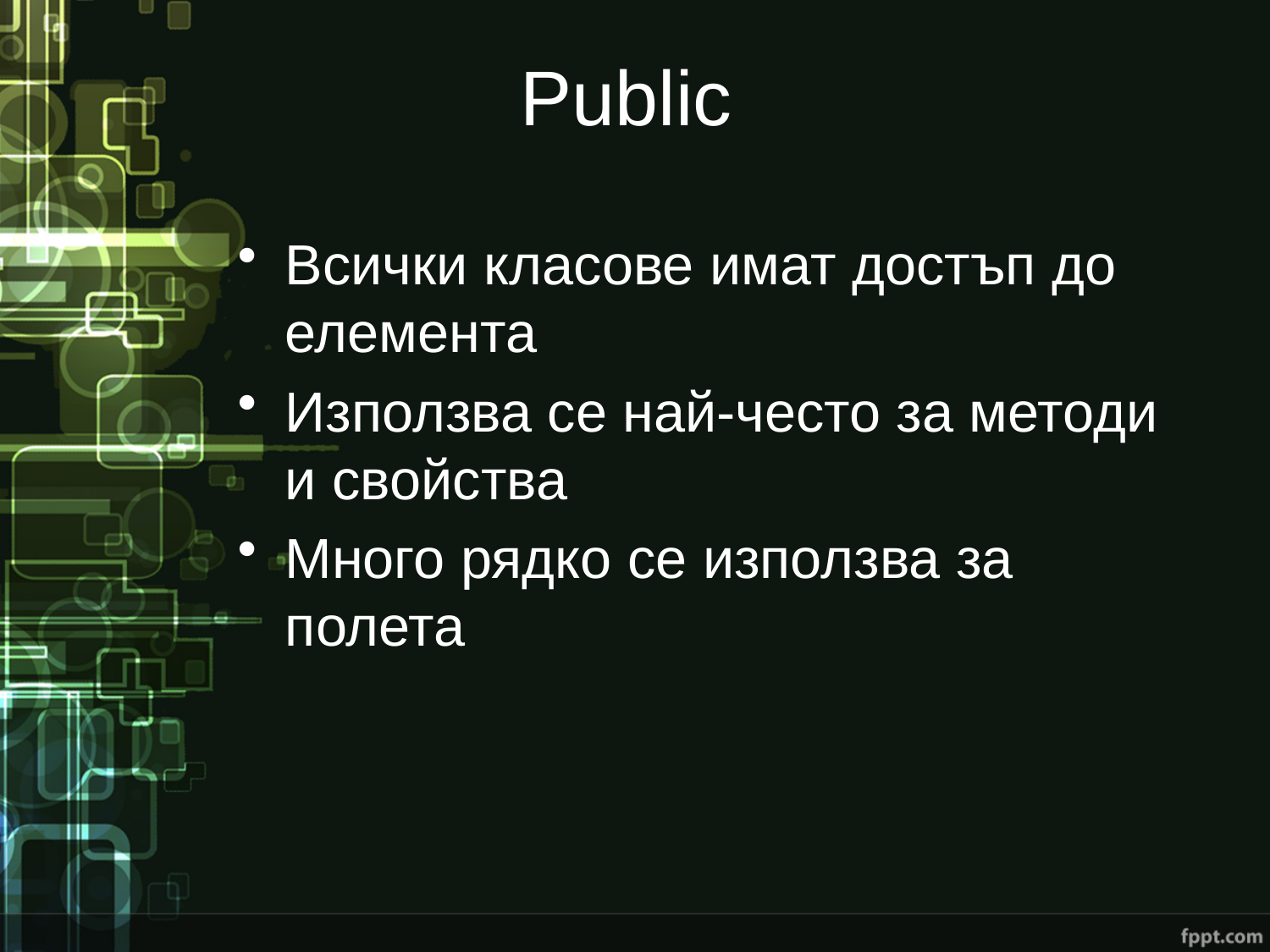

# Public
Всички класове имат достъп до елемента
Използва се най-често за методи и свойства
Много рядко се използва за полета